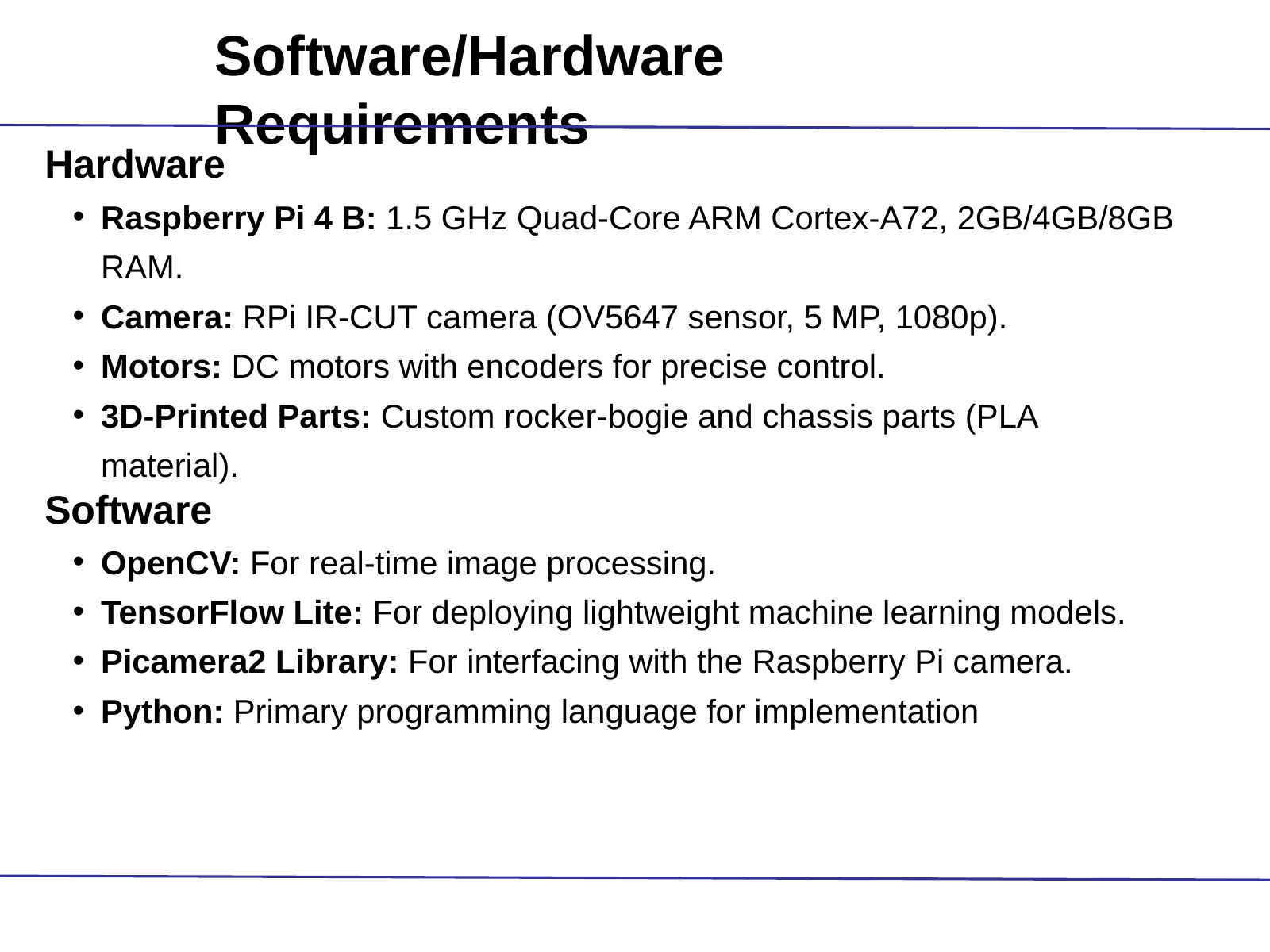

Software/Hardware Requirements

Hardware
Raspberry Pi 4 B: 1.5 GHz Quad-Core ARM Cortex-A72, 2GB/4GB/8GB RAM.
Camera: RPi IR-CUT camera (OV5647 sensor, 5 MP, 1080p).
Motors: DC motors with encoders for precise control.
3D-Printed Parts: Custom rocker-bogie and chassis parts (PLA material).
Software
OpenCV: For real-time image processing.
TensorFlow Lite: For deploying lightweight machine learning models.
Picamera2 Library: For interfacing with the Raspberry Pi camera.
Python: Primary programming language for implementation